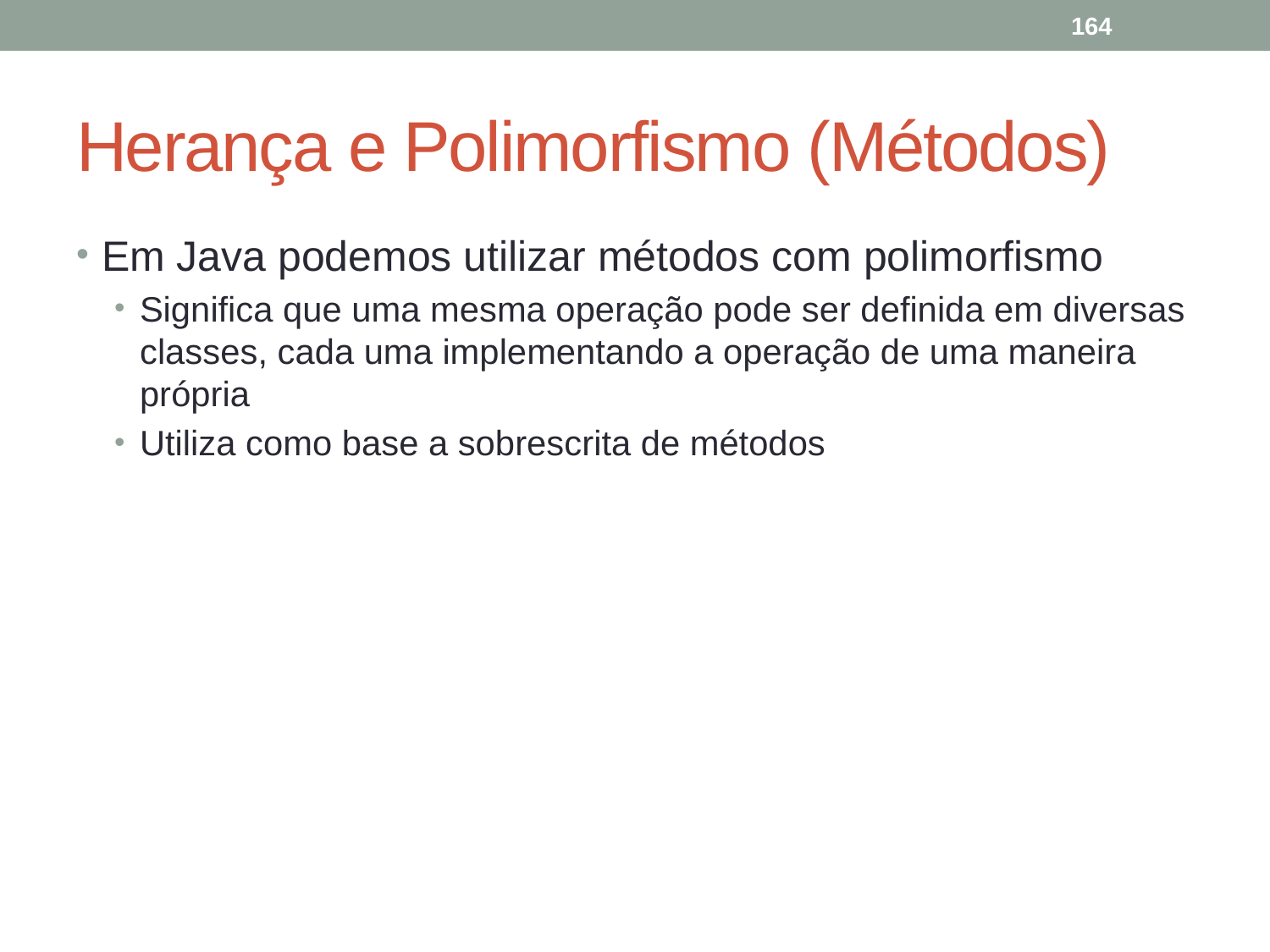

164
# Herança e Polimorfismo (Métodos)
Em Java podemos utilizar métodos com polimorfismo
Significa que uma mesma operação pode ser definida em diversas classes, cada uma implementando a operação de uma maneira própria
Utiliza como base a sobrescrita de métodos